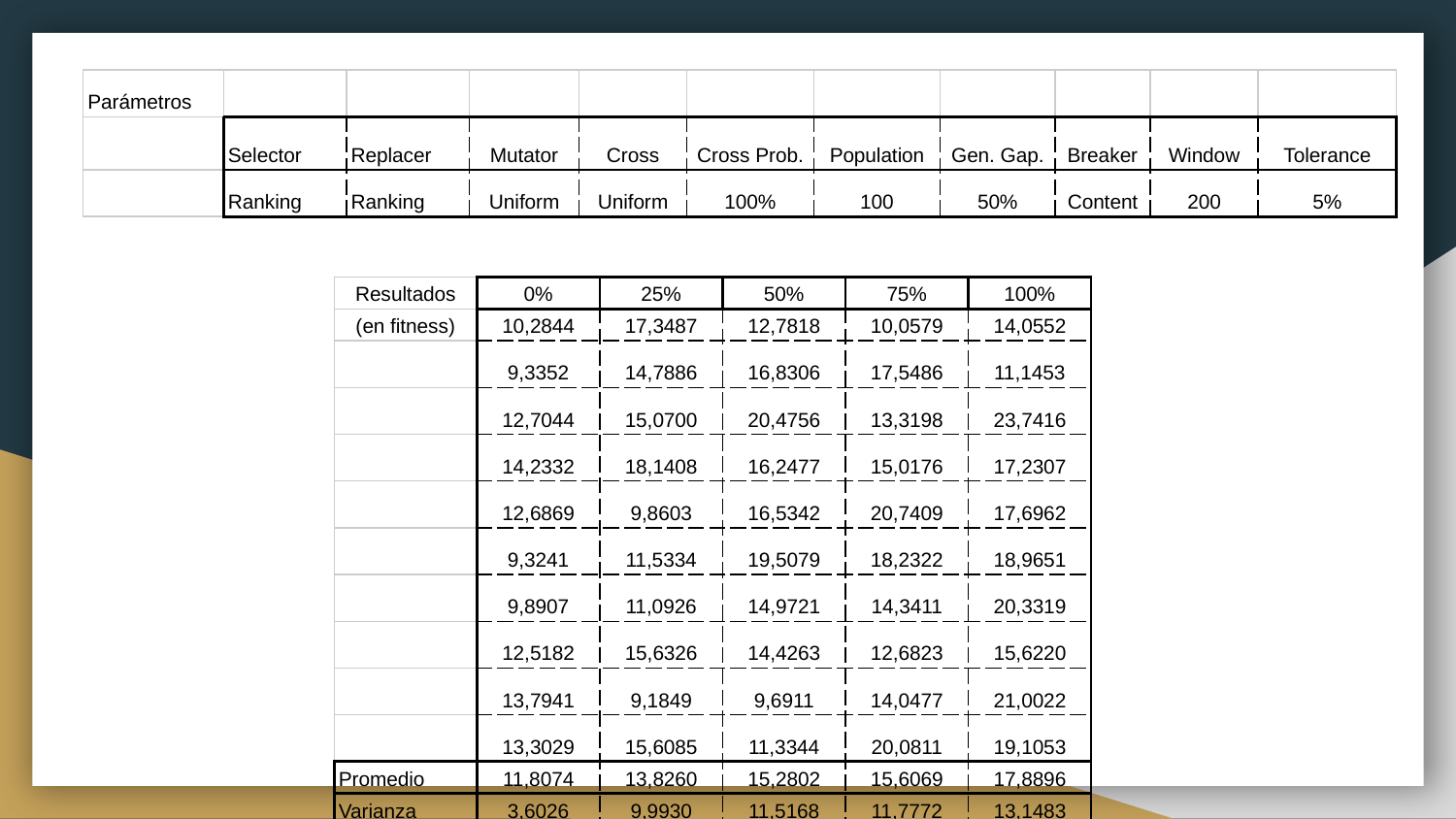

| Parámetros |  |  |  |  |  |  |  |  |  |  |
| --- | --- | --- | --- | --- | --- | --- | --- | --- | --- | --- |
|  | Selector | Replacer | Mutator | Cross | Cross Prob. | Population | Gen. Gap. | Breaker | Window | Tolerance |
|  | Ranking | Ranking | Uniform | Uniform | 100% | 100 | 50% | Content | 200 | 5% |
| Resultados | 0% | 25% | 50% | 75% | 100% |
| --- | --- | --- | --- | --- | --- |
| (en fitness) | 10,2844 | 17,3487 | 12,7818 | 10,0579 | 14,0552 |
|  | 9,3352 | 14,7886 | 16,8306 | 17,5486 | 11,1453 |
|  | 12,7044 | 15,0700 | 20,4756 | 13,3198 | 23,7416 |
|  | 14,2332 | 18,1408 | 16,2477 | 15,0176 | 17,2307 |
|  | 12,6869 | 9,8603 | 16,5342 | 20,7409 | 17,6962 |
|  | 9,3241 | 11,5334 | 19,5079 | 18,2322 | 18,9651 |
|  | 9,8907 | 11,0926 | 14,9721 | 14,3411 | 20,3319 |
|  | 12,5182 | 15,6326 | 14,4263 | 12,6823 | 15,6220 |
|  | 13,7941 | 9,1849 | 9,6911 | 14,0477 | 21,0022 |
|  | 13,3029 | 15,6085 | 11,3344 | 20,0811 | 19,1053 |
| Promedio | 11,8074 | 13,8260 | 15,2802 | 15,6069 | 17,8896 |
| Varianza | 3,6026 | 9,9930 | 11,5168 | 11,7772 | 13,1483 |